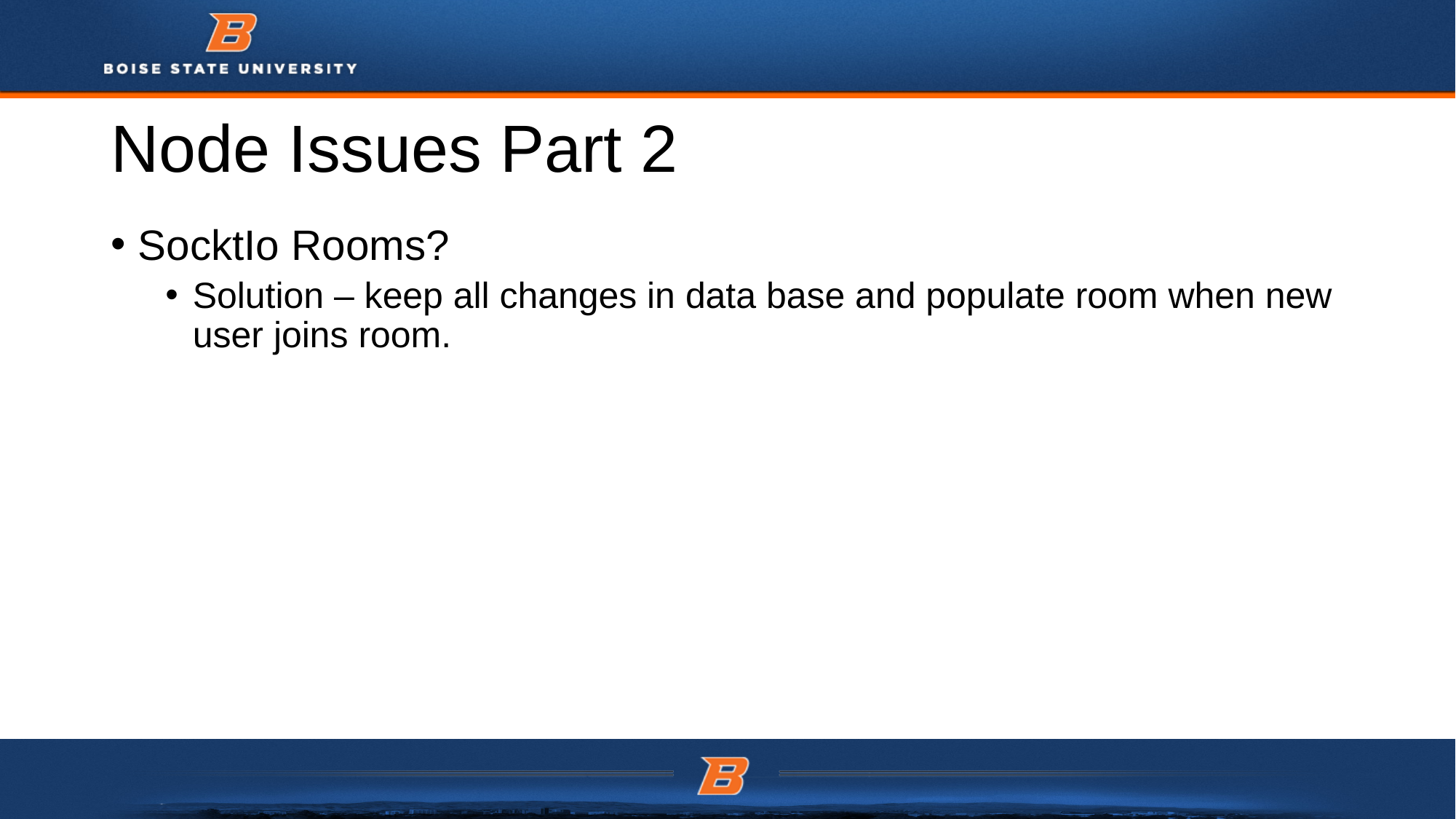

# Node Issues Part 2
SocktIo Rooms?
Solution – keep all changes in data base and populate room when new user joins room.